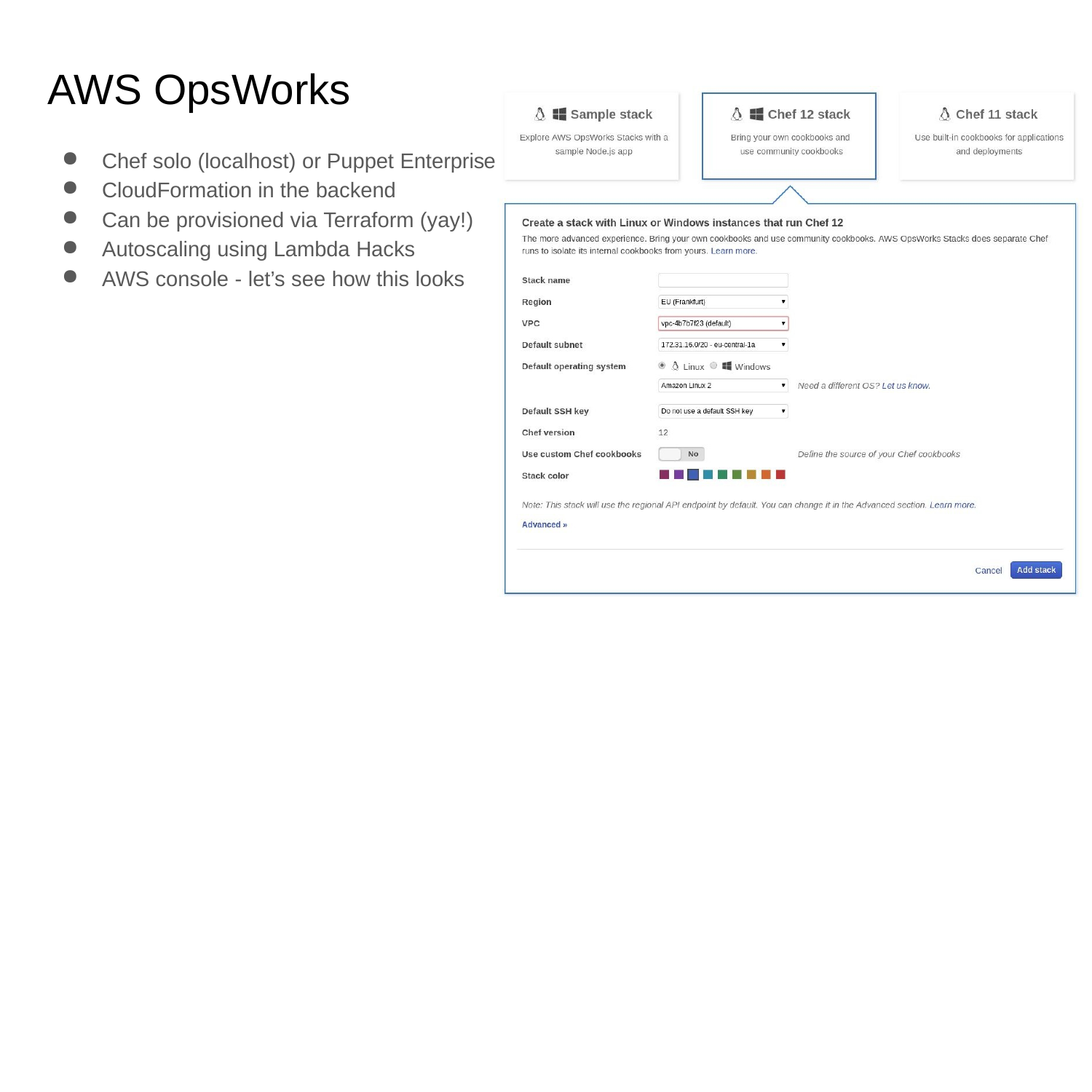

# AWS OpsWorks

Chef solo (localhost) or Puppet Enterpris
CloudFormation in the backend
Can be provisioned via Terraform (yay!)
Autoscaling using Lambda Hacks
AWS console - let’s see how this looks
e